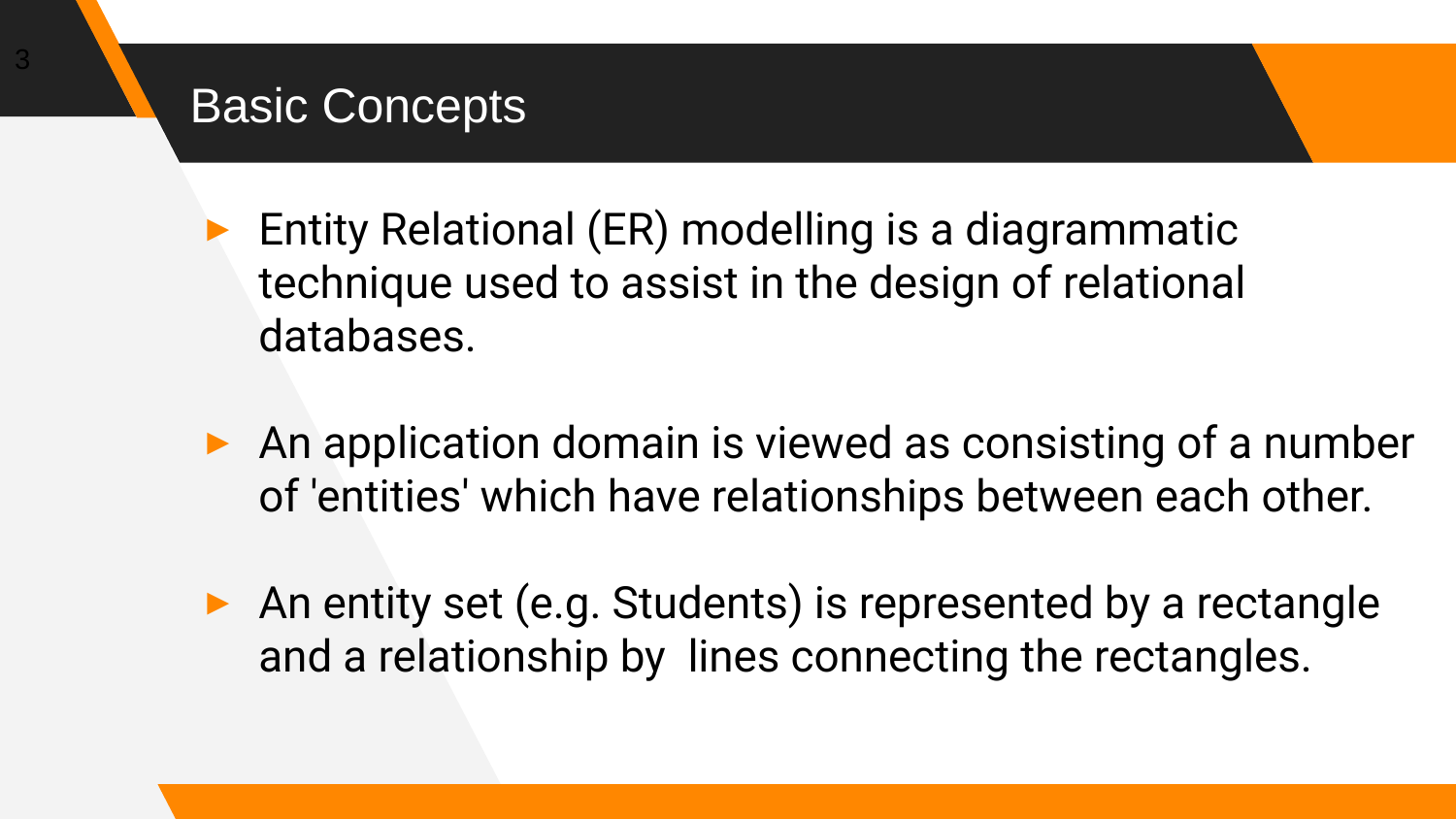

3
# Basic Concepts
Entity Relational (ER) modelling is a diagrammatic technique used to assist in the design of relational databases.

An application domain is viewed as consisting of a number of 'entities' which have relationships between each other.

An entity set (e.g. Students) is represented by a rectangle and a relationship by  lines connecting the rectangles.